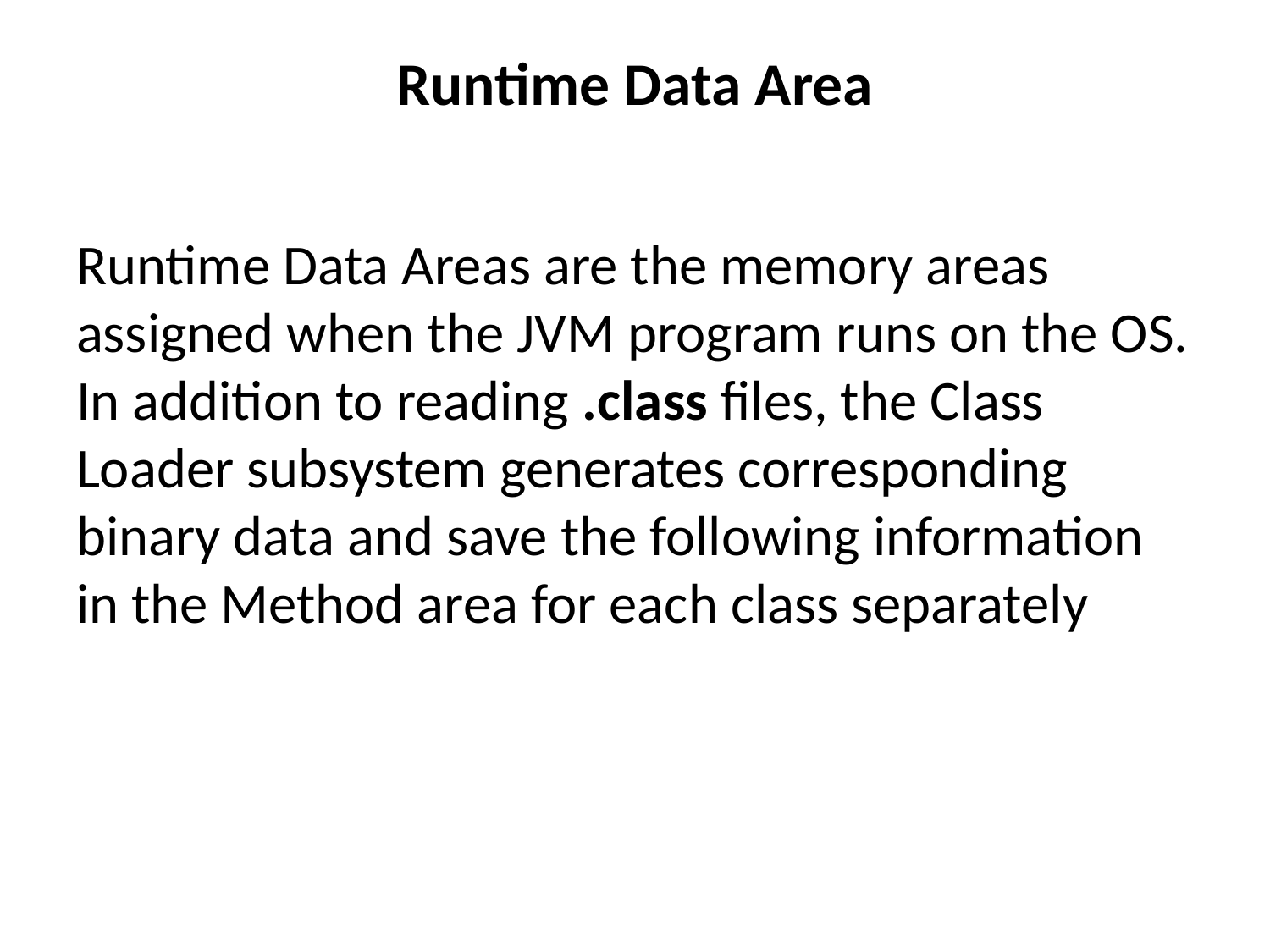

# Runtime Data Area
Runtime Data Areas are the memory areas assigned when the JVM program runs on the OS. In addition to reading .class files, the Class Loader subsystem generates corresponding binary data and save the following information in the Method area for each class separately